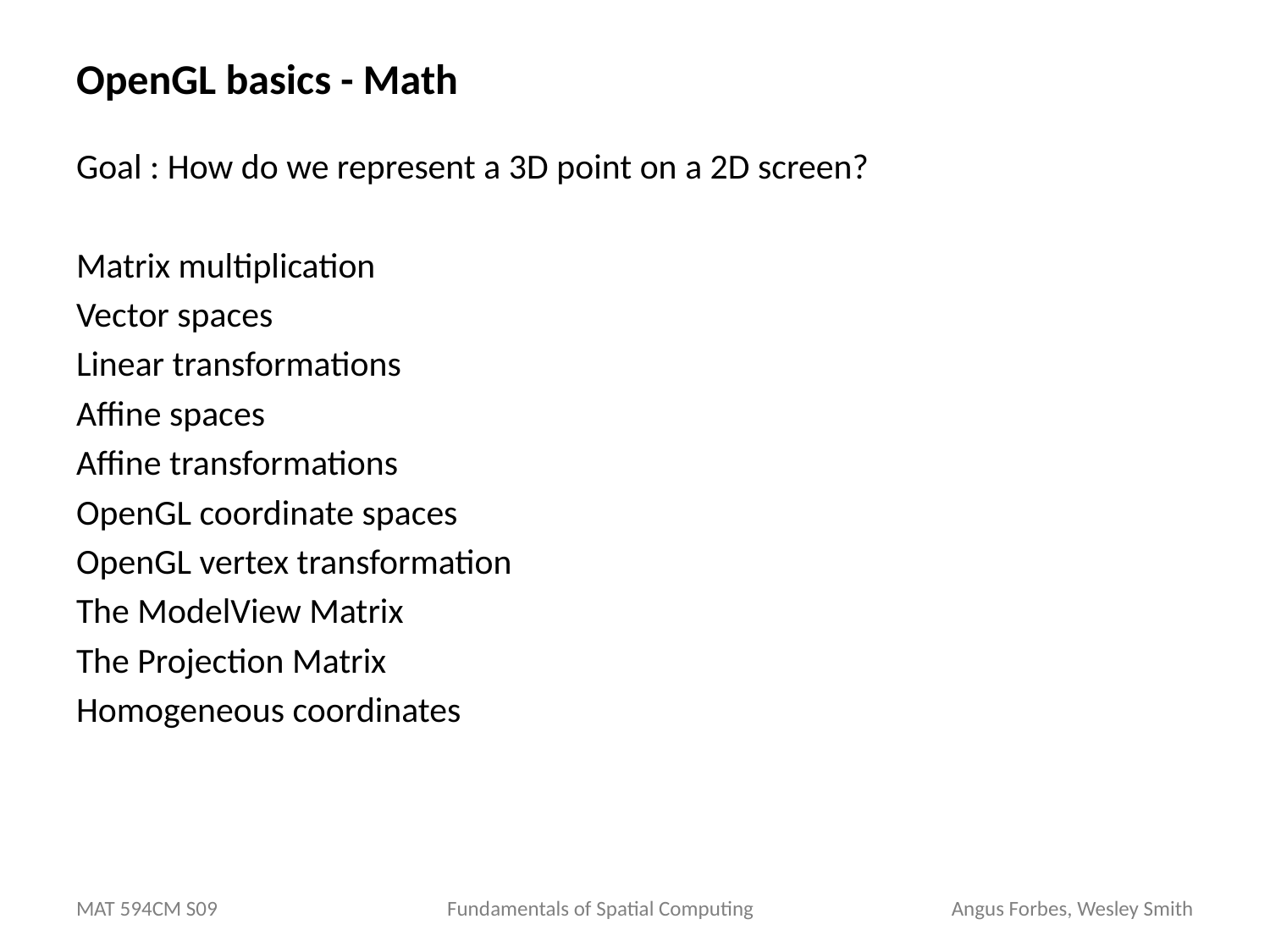

# OpenGL basics - Math
Goal : How do we represent a 3D point on a 2D screen?

Matrix multiplication
Vector spaces
Linear transformations
Affine spaces
Affine transformations
OpenGL coordinate spaces
OpenGL vertex transformation
The ModelView Matrix
The Projection Matrix
Homogeneous coordinates